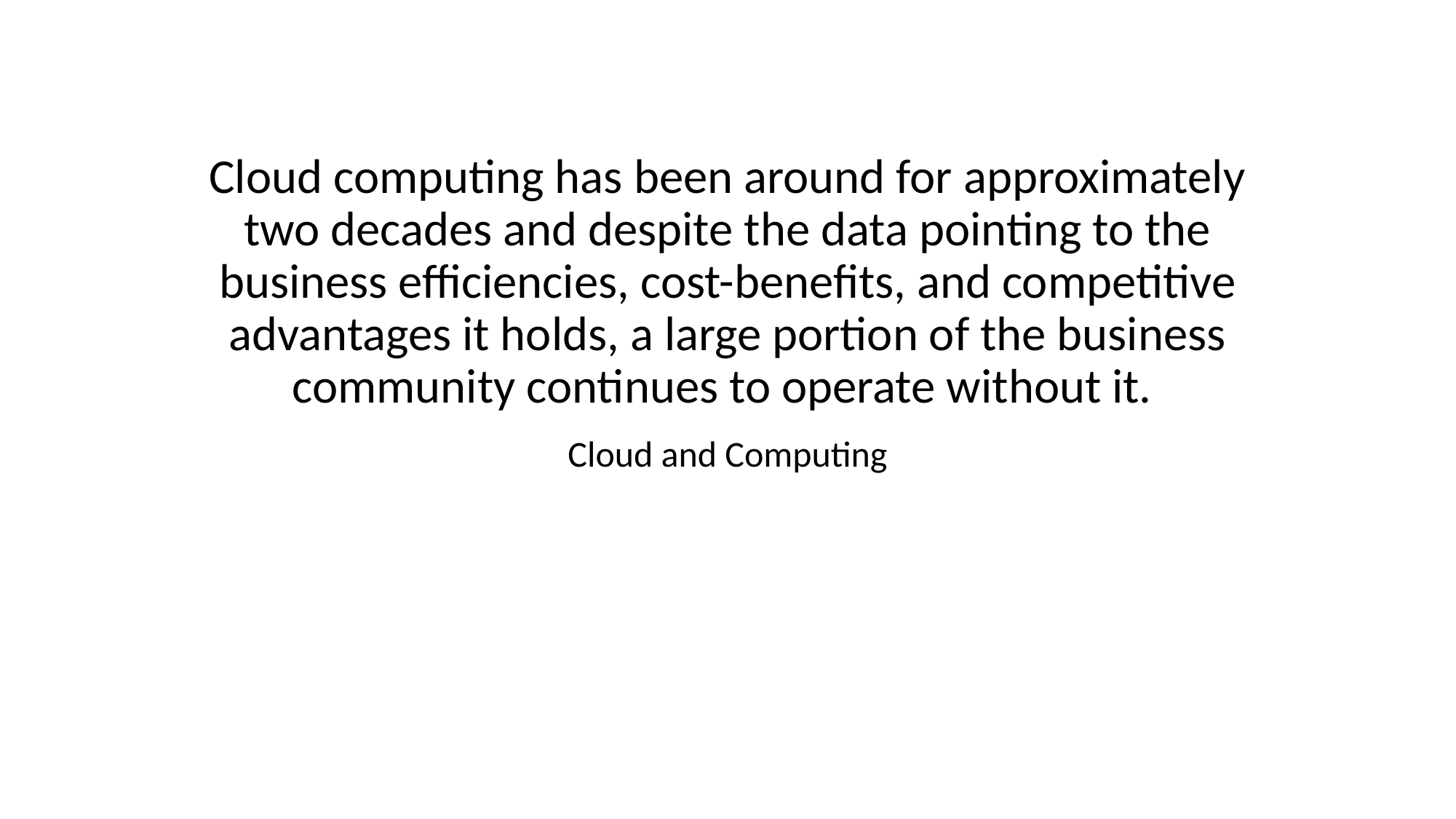

# Cloud computing has been around for approximately two decades and despite the data pointing to the business efficiencies, cost-benefits, and competitive advantages it holds, a large portion of the business community continues to operate without it.
Cloud and Computing